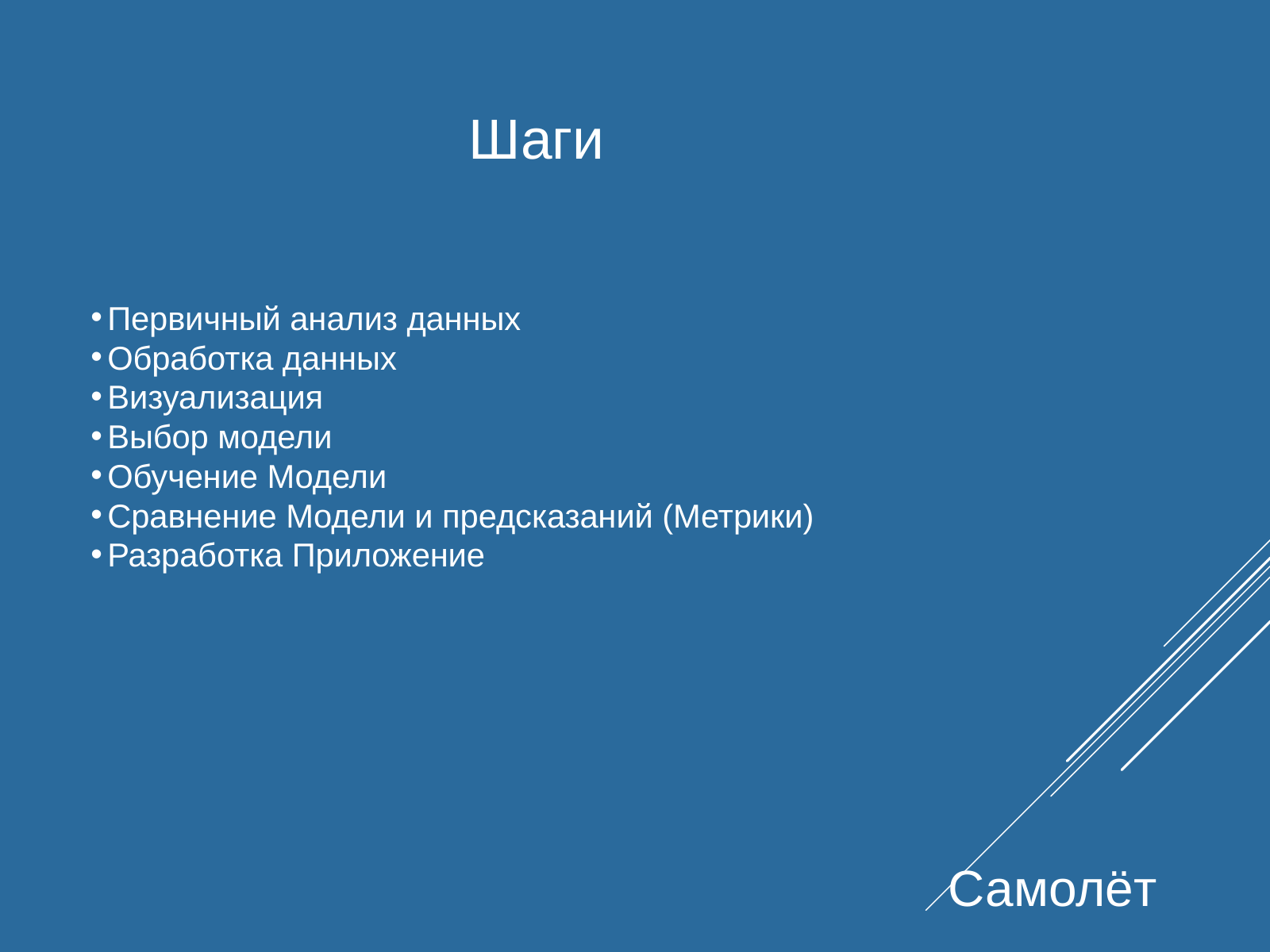

Шаги

Первичный анализ данных
Обработка данных
Визуализация
Выбор модели
Обучение Модели
Сравнение Модели и предсказаний (Метрики)
Разработка Приложение

Самолёт